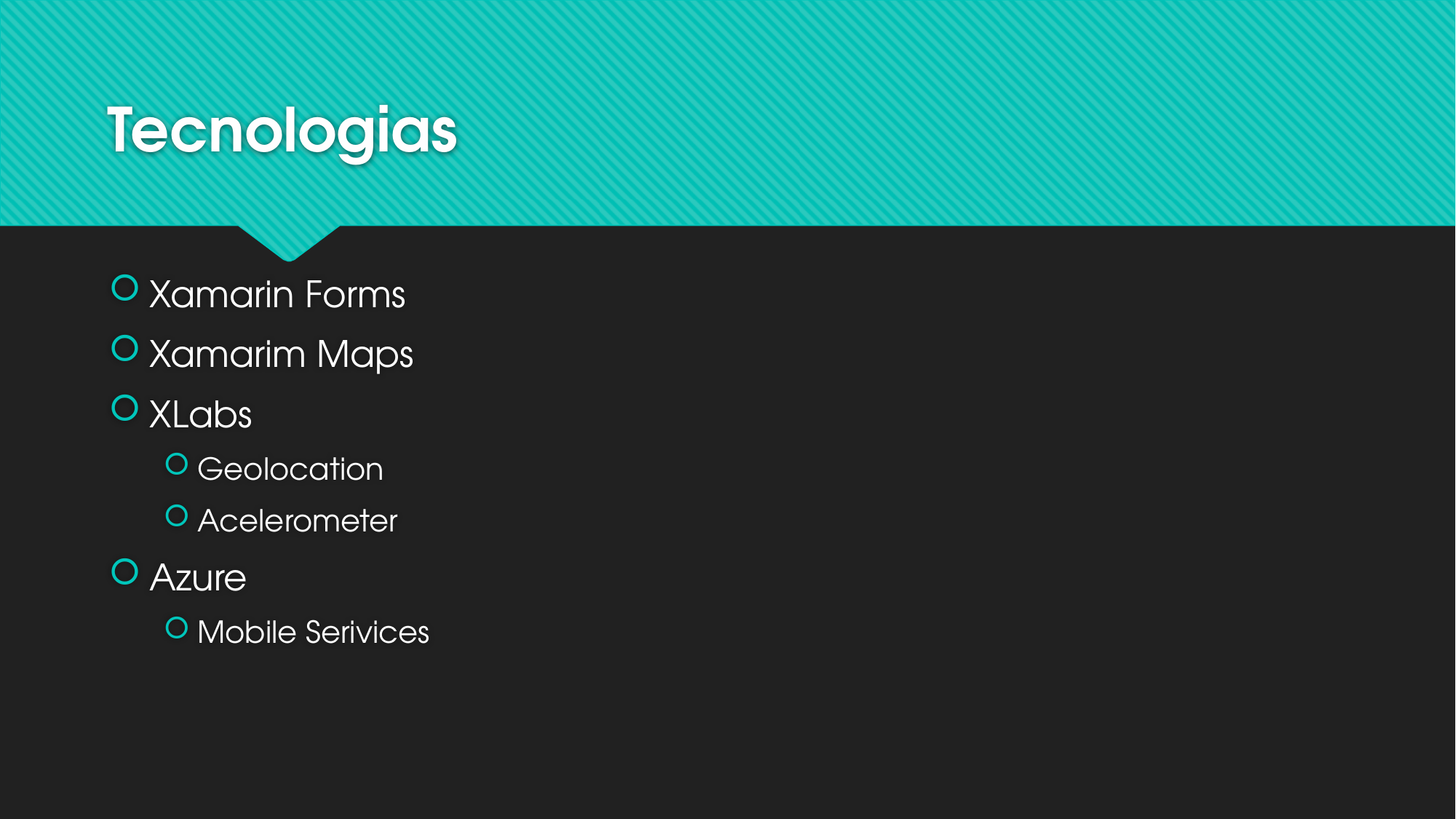

# Tecnologias
Xamarin Forms
Xamarim Maps
XLabs
Geolocation
Acelerometer
Azure
Mobile Serivices